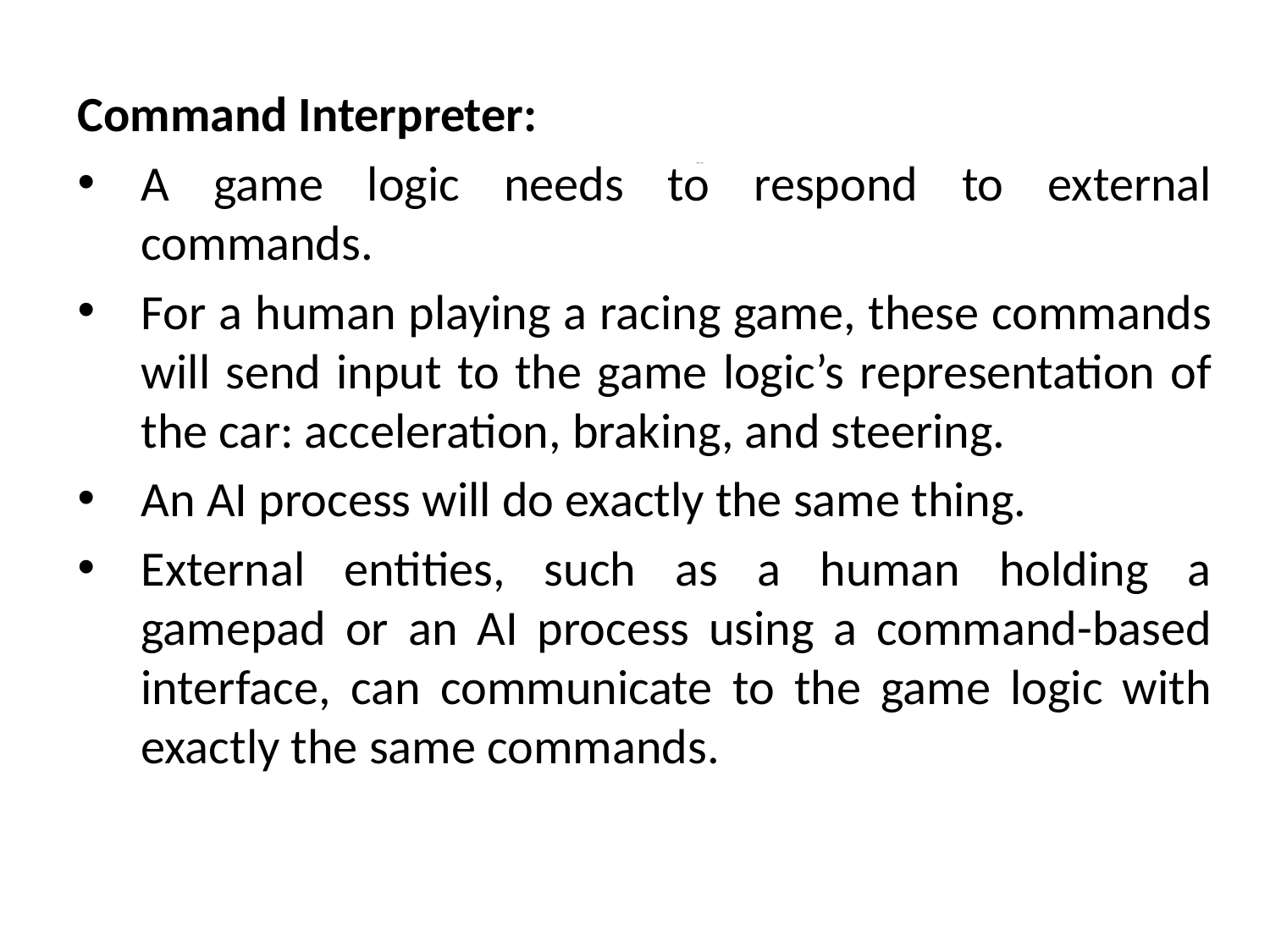

Command Interpreter:
A game logic needs to respond to external commands.
For a human playing a racing game, these commands will send input to the game logic’s representation of the car: acceleration, braking, and steering.
An AI process will do exactly the same thing.
External entities, such as a human holding a gamepad or an AI process using a command-based interface, can communicate to the game logic with exactly the same commands.
# Game Logic